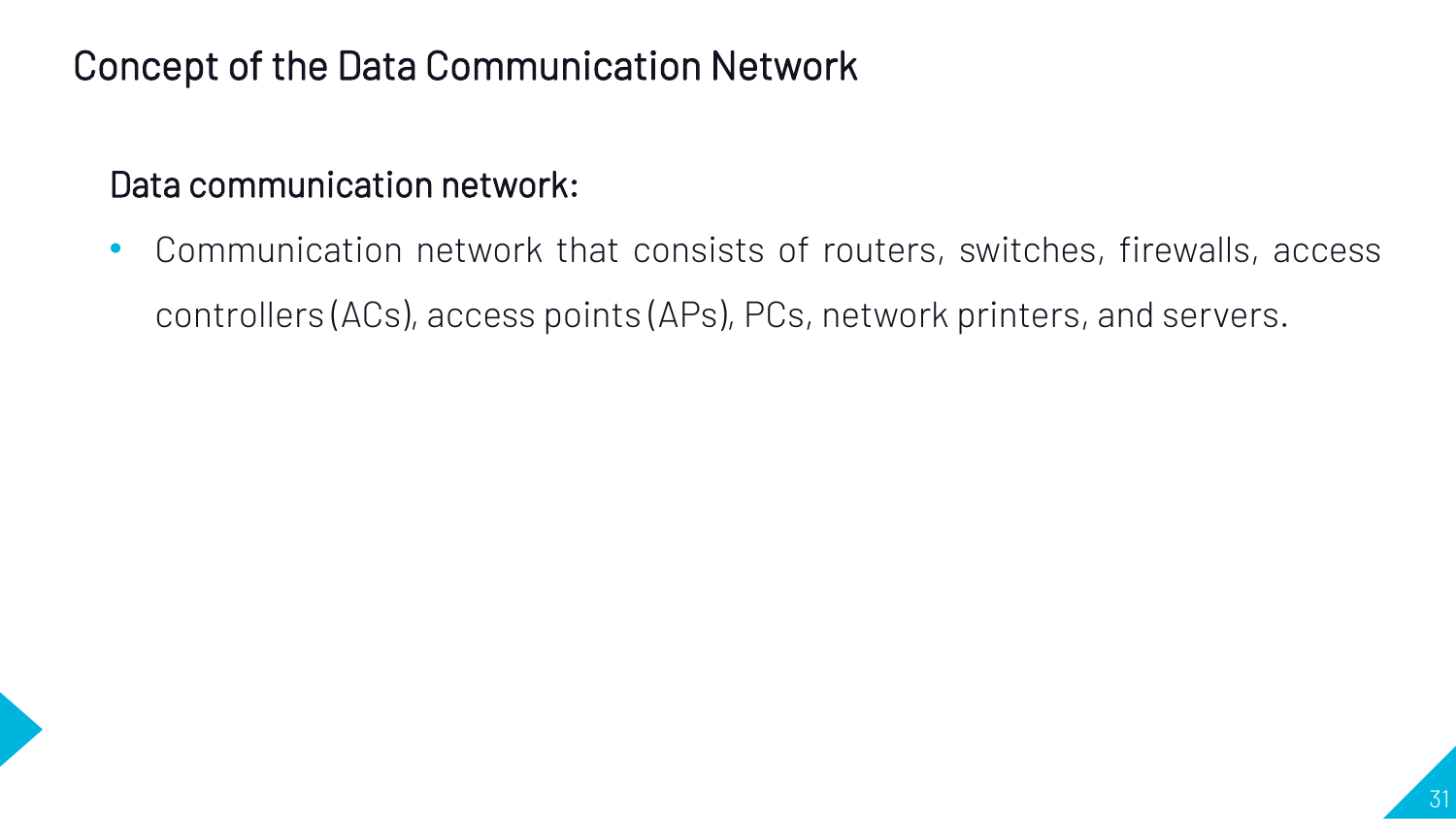

Concept of the Data Communication Network
Data communication network:
Communication network that consists of routers, switches, firewalls, access controllers (ACs), access points (APs), PCs, network printers, and servers.
31